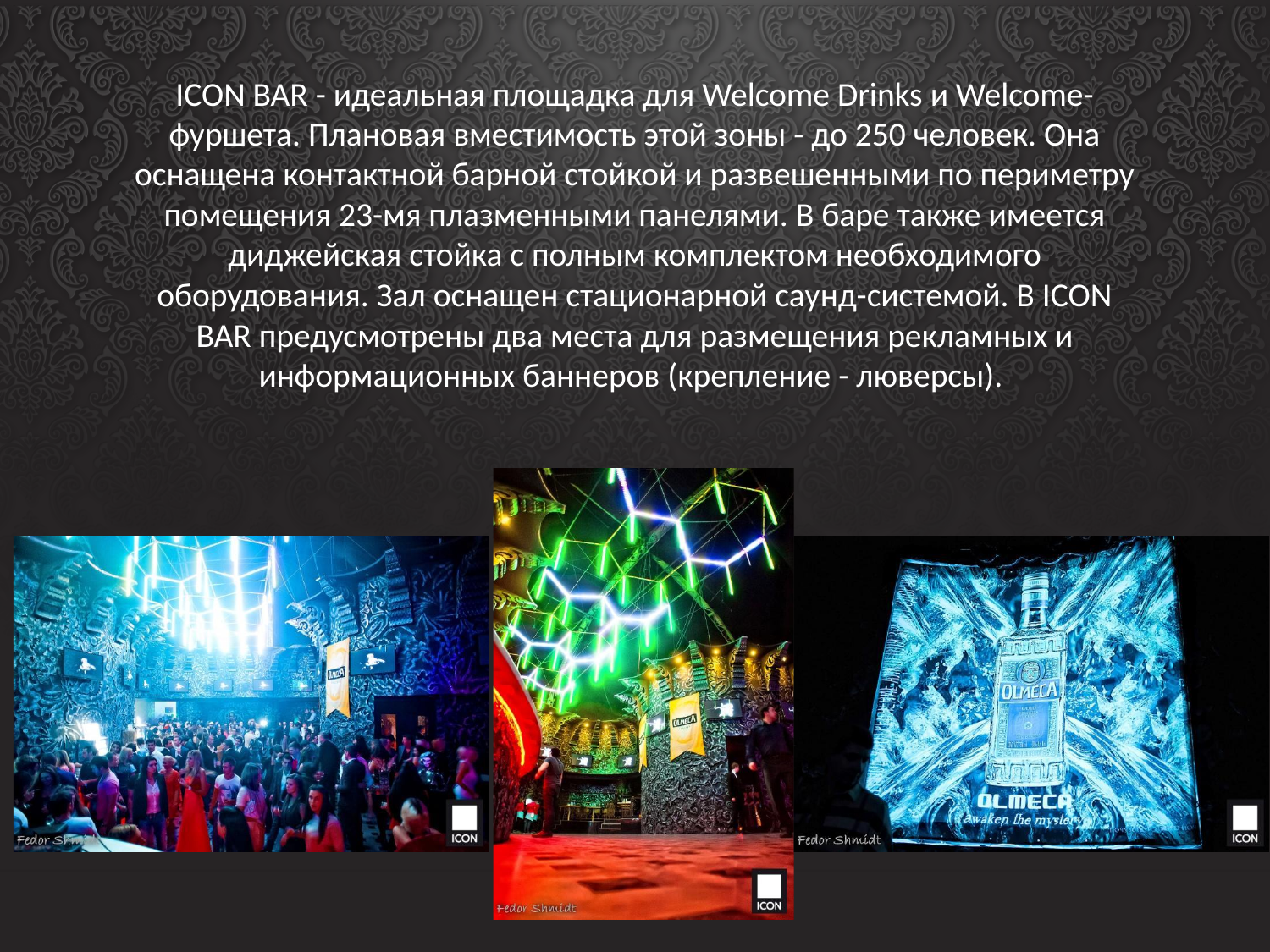

ICON BAR - идеальная площадка для Welcome Drinks и Welcome-фуршета. Плановая вместимость этой зоны - до 250 человек. Она оснащена контактной барной стойкой и развешенными по периметру помещения 23-мя плазменными панелями. В баре также имеется диджейская стойка с полным комплектом необходимого оборудования. Зал оснащен стационарной саунд-системой. В ICON BAR предусмотрены два места для размещения рекламных и информационных баннеров (крепление - люверсы).